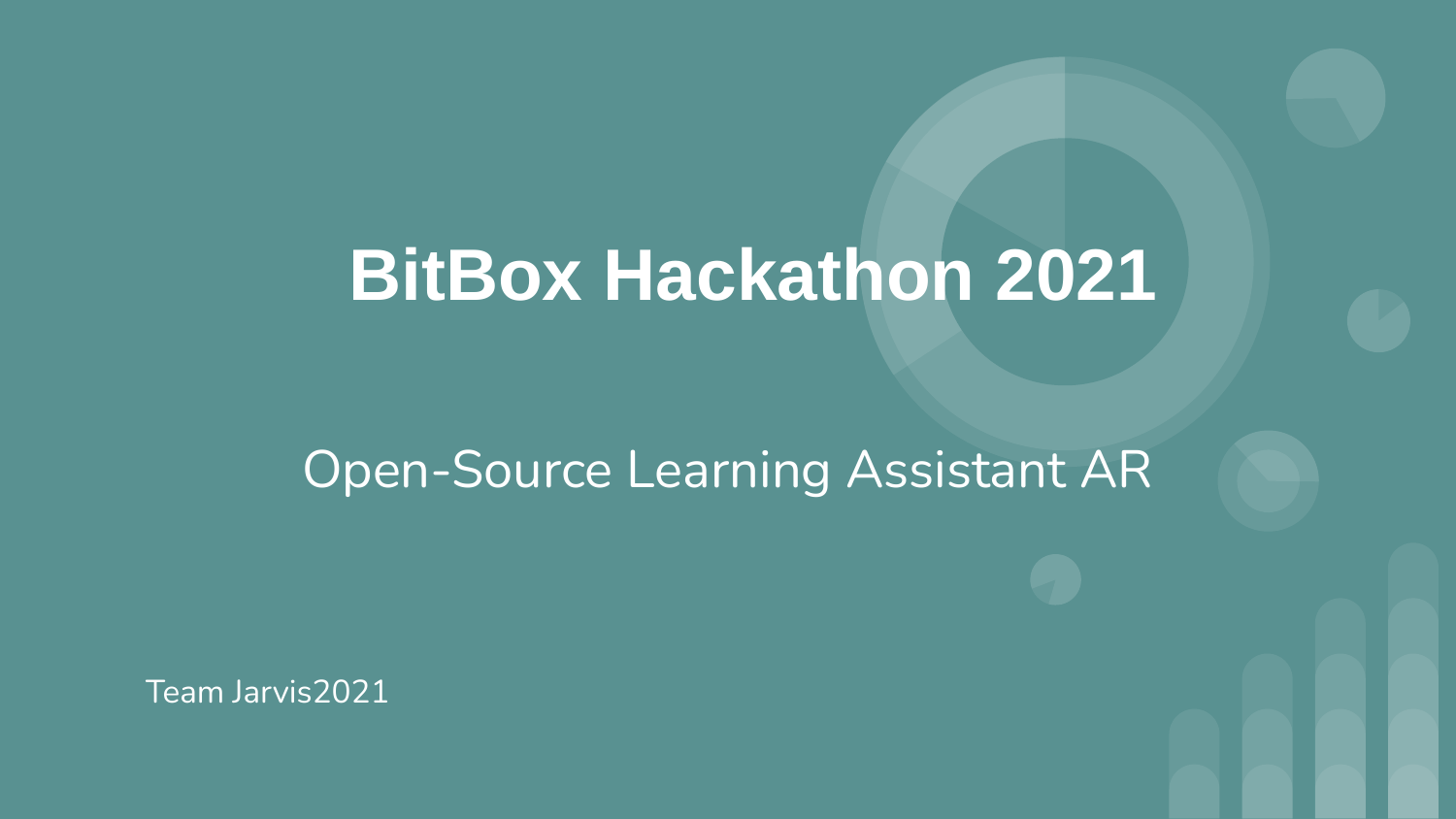

# BitBox Hackathon 2021
Open-Source Learning Assistant AR
Team Jarvis2021